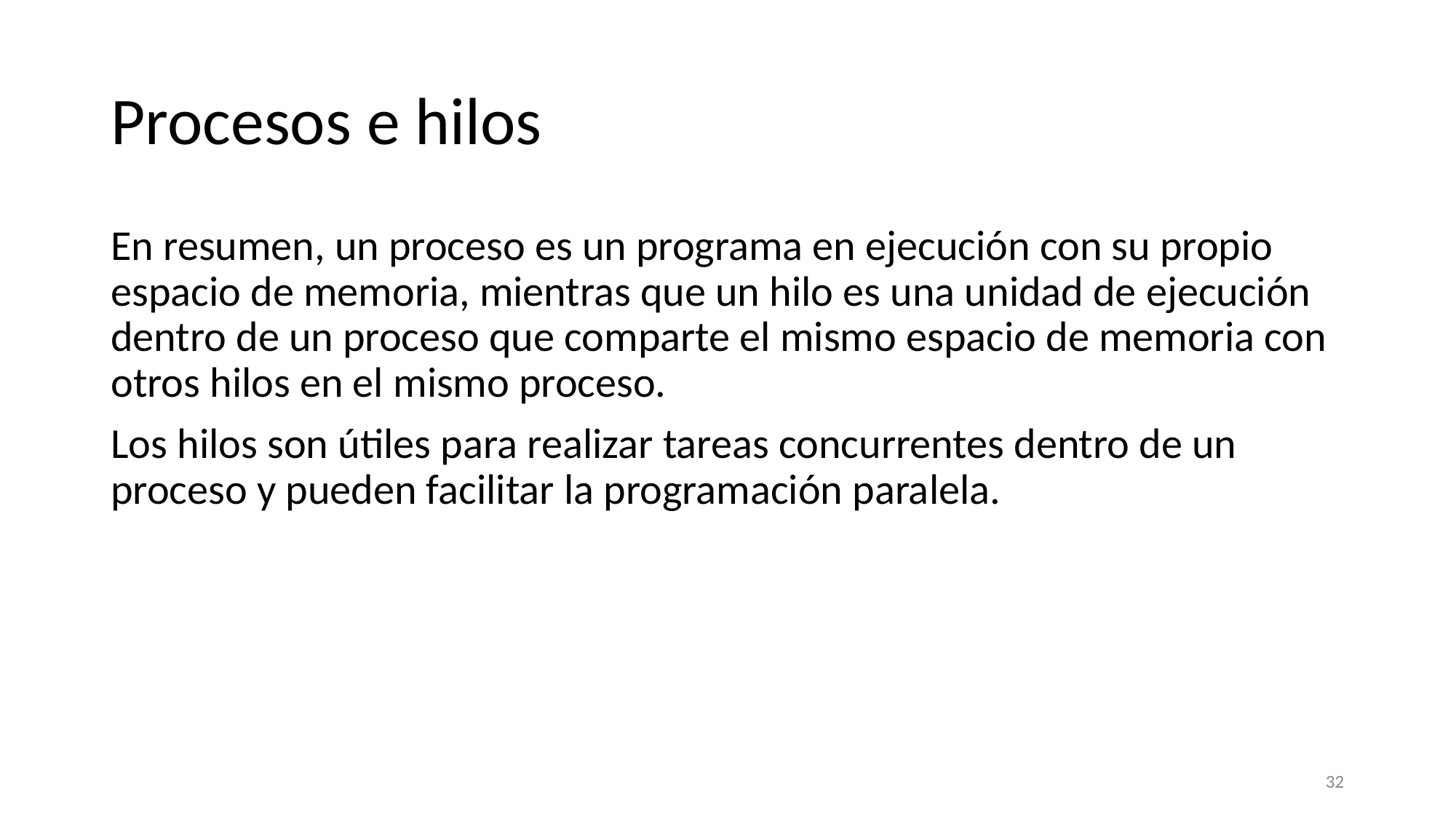

# Procesos e hilos
En resumen, un proceso es un programa en ejecución con su propio espacio de memoria, mientras que un hilo es una unidad de ejecución dentro de un proceso que comparte el mismo espacio de memoria con otros hilos en el mismo proceso.
Los hilos son útiles para realizar tareas concurrentes dentro de un proceso y pueden facilitar la programación paralela.
32